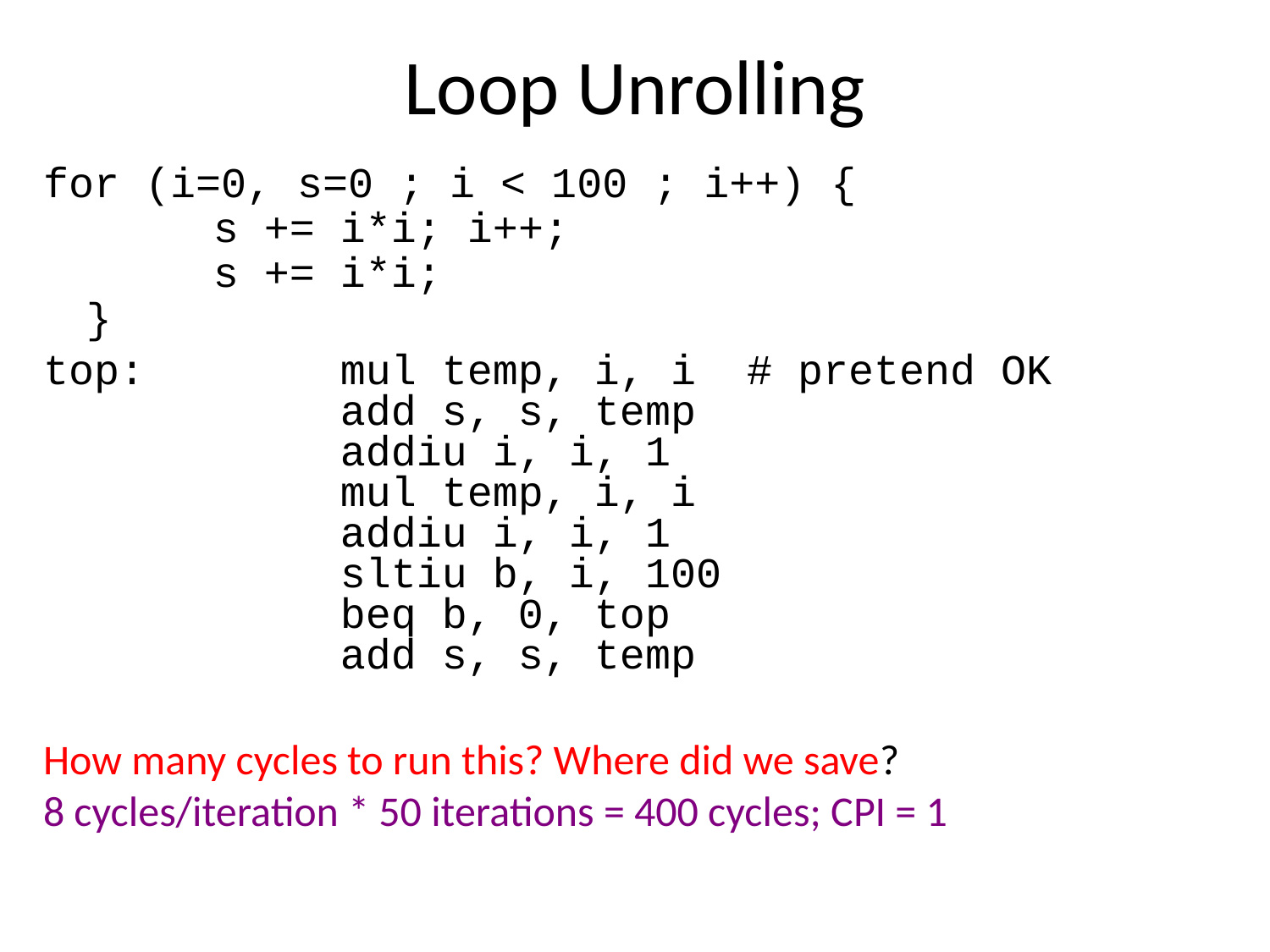

Loop Unrolling
for (i=0, s=0 ; i < 100 ; i++) {
	s += i*i; i++;
	s += i*i;
}
top:		mul temp, i, i  # pretend OK
		add s, s, temp
		addiu i, i, 1
		mul temp, i, i
		addiu i, i, 1
		sltiu b, i, 100
		beq b, 0, top
		add s, s, temp

How many cycles to run this? Where did we save?
8 cycles/iteration * 50 iterations = 400 cycles; CPI = 1